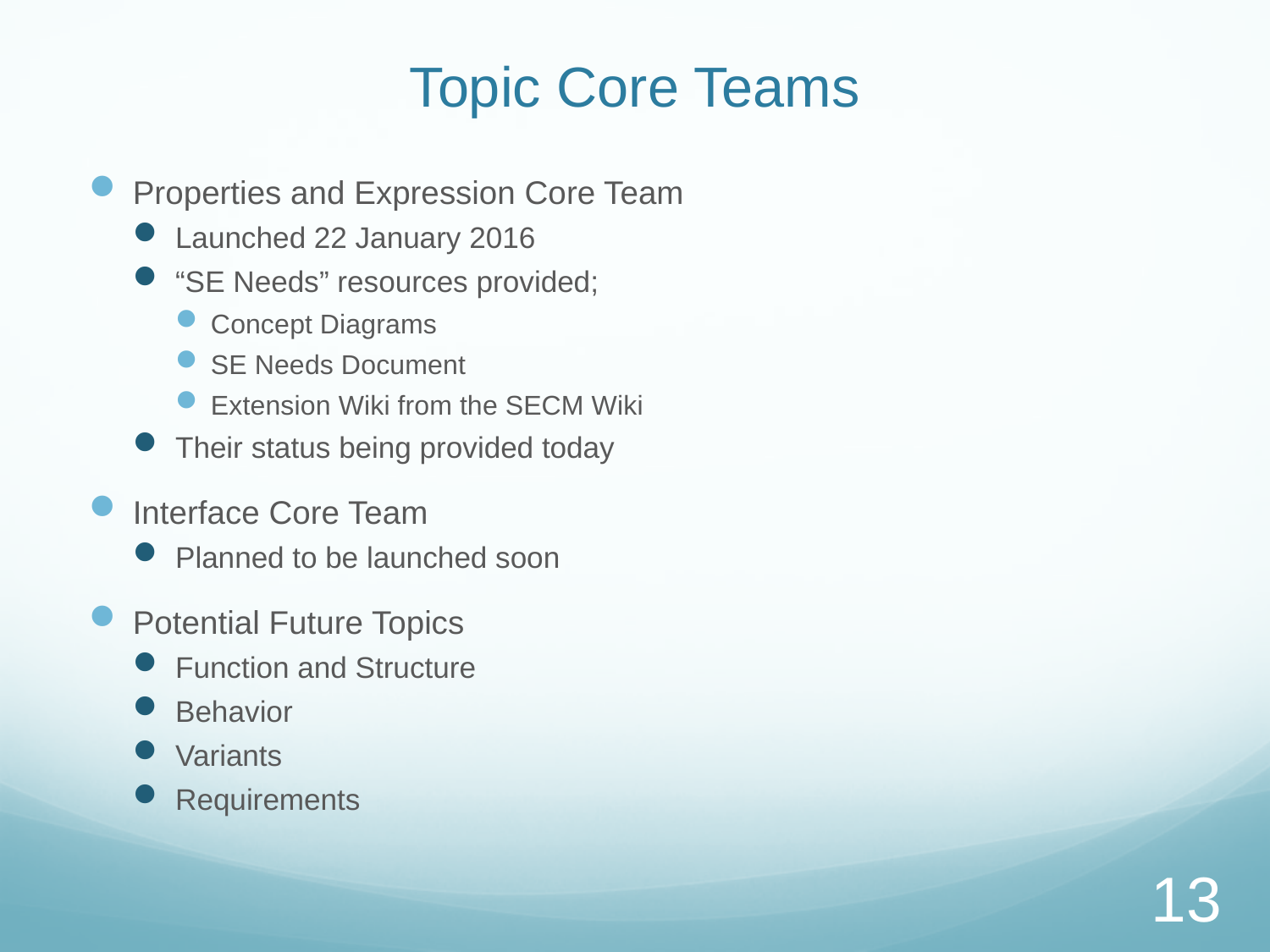

# Topic Core Teams
Properties and Expression Core Team
Launched 22 January 2016
“SE Needs” resources provided;
Concept Diagrams
SE Needs Document
Extension Wiki from the SECM Wiki
Their status being provided today
Interface Core Team
Planned to be launched soon
Potential Future Topics
Function and Structure
Behavior
Variants
Requirements

13